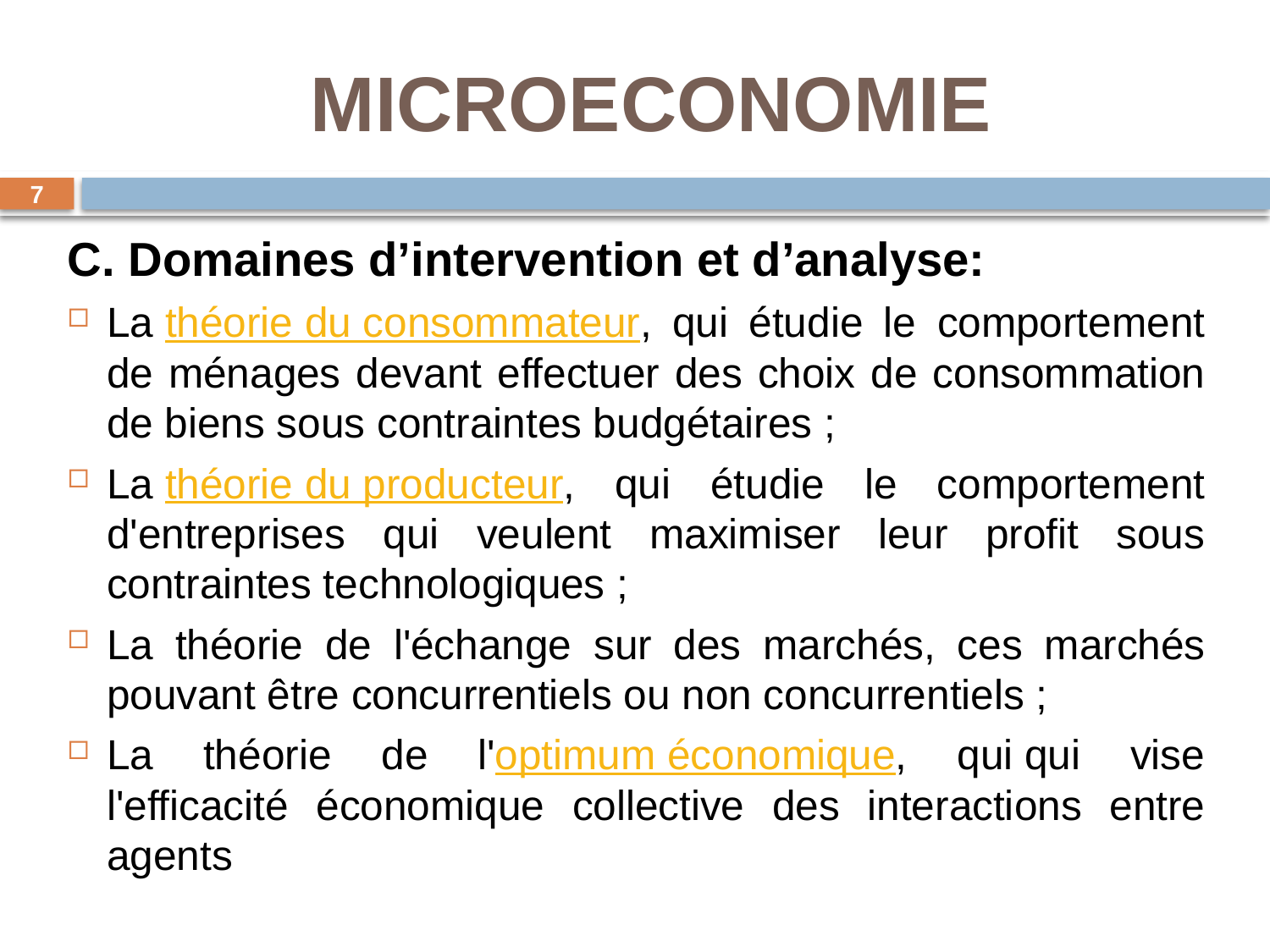

# MICROECONOMIE
7
C. Domaines d’intervention et d’analyse:
La théorie du consommateur, qui étudie le comportement de ménages devant effectuer des choix de consommation de biens sous contraintes budgétaires ;
La théorie du producteur, qui étudie le comportement d'entreprises qui veulent maximiser leur profit sous contraintes technologiques ;
La théorie de l'échange sur des marchés, ces marchés pouvant être concurrentiels ou non concurrentiels ;
La théorie de l'optimum économique, qui qui vise l'efficacité économique collective des interactions entre agents